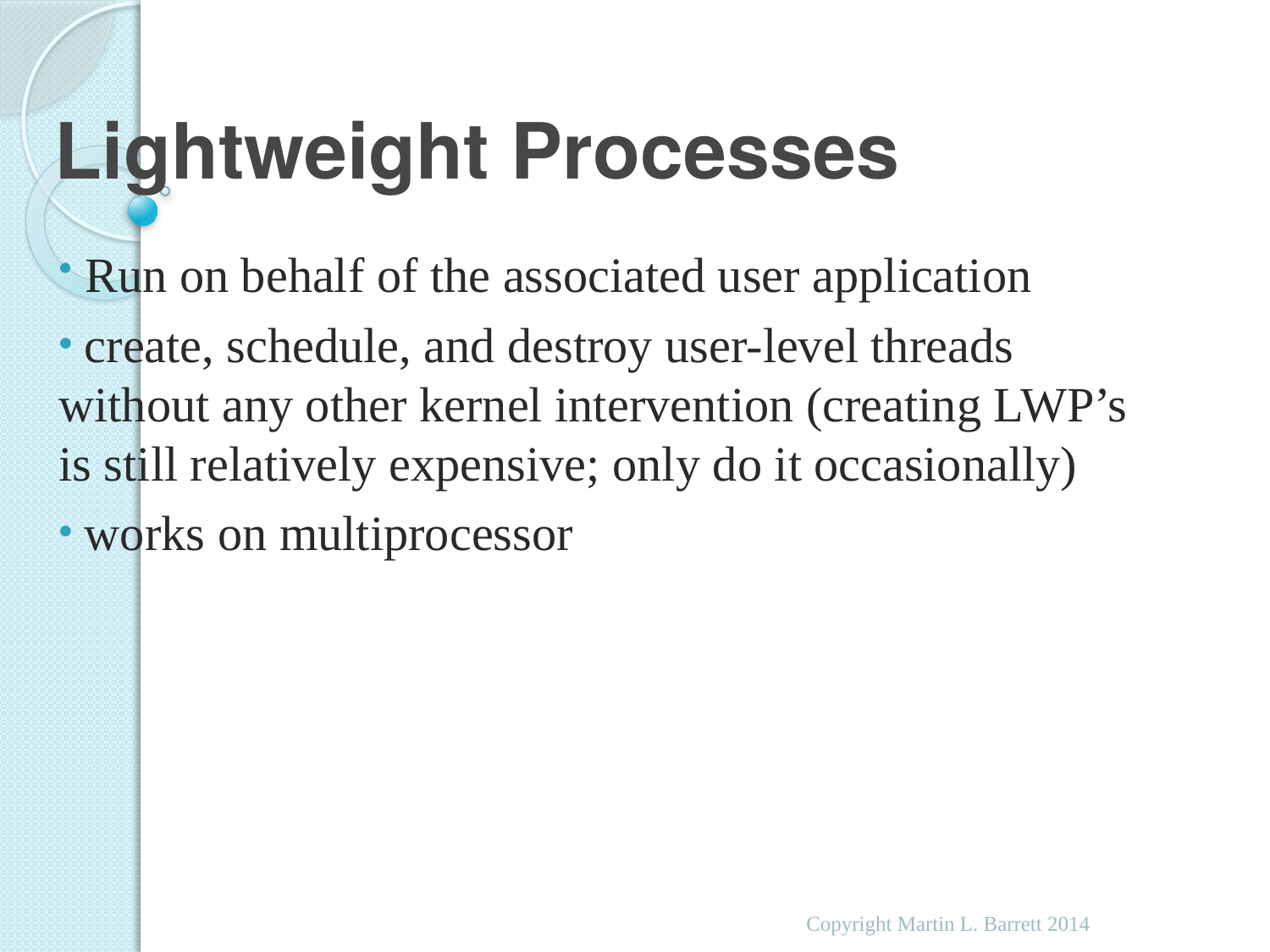

# Lightweight Processes
 Run on behalf of the associated user application
 create, schedule, and destroy user-level threads without any other kernel intervention (creating LWP’s is still relatively expensive; only do it occasionally)
 works on multiprocessor
Copyright Martin L. Barrett 2014